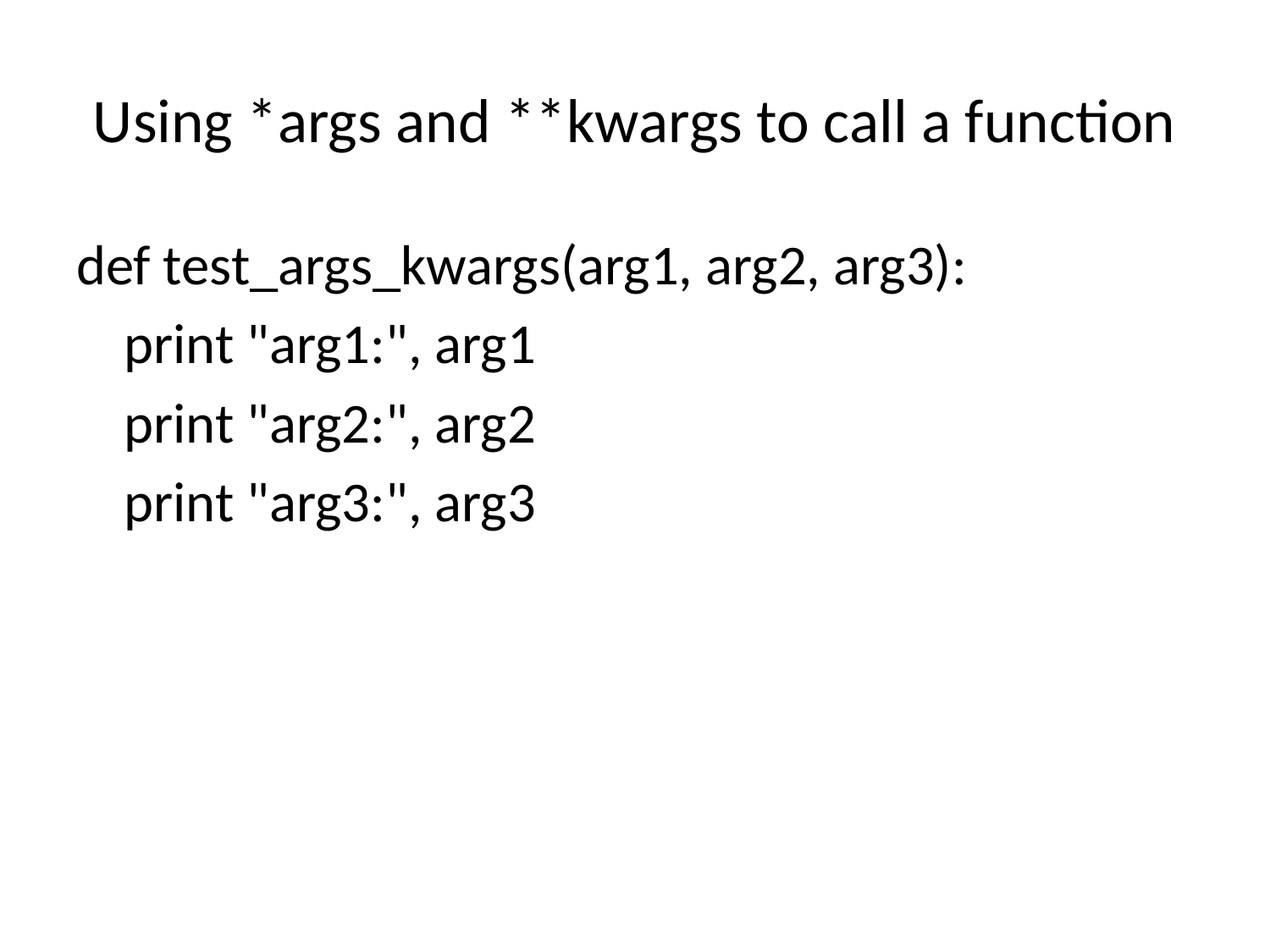

# Using *args and **kwargs to call a function
def test_args_kwargs(arg1, arg2, arg3):
	print "arg1:", arg1
	print "arg2:", arg2
	print "arg3:", arg3